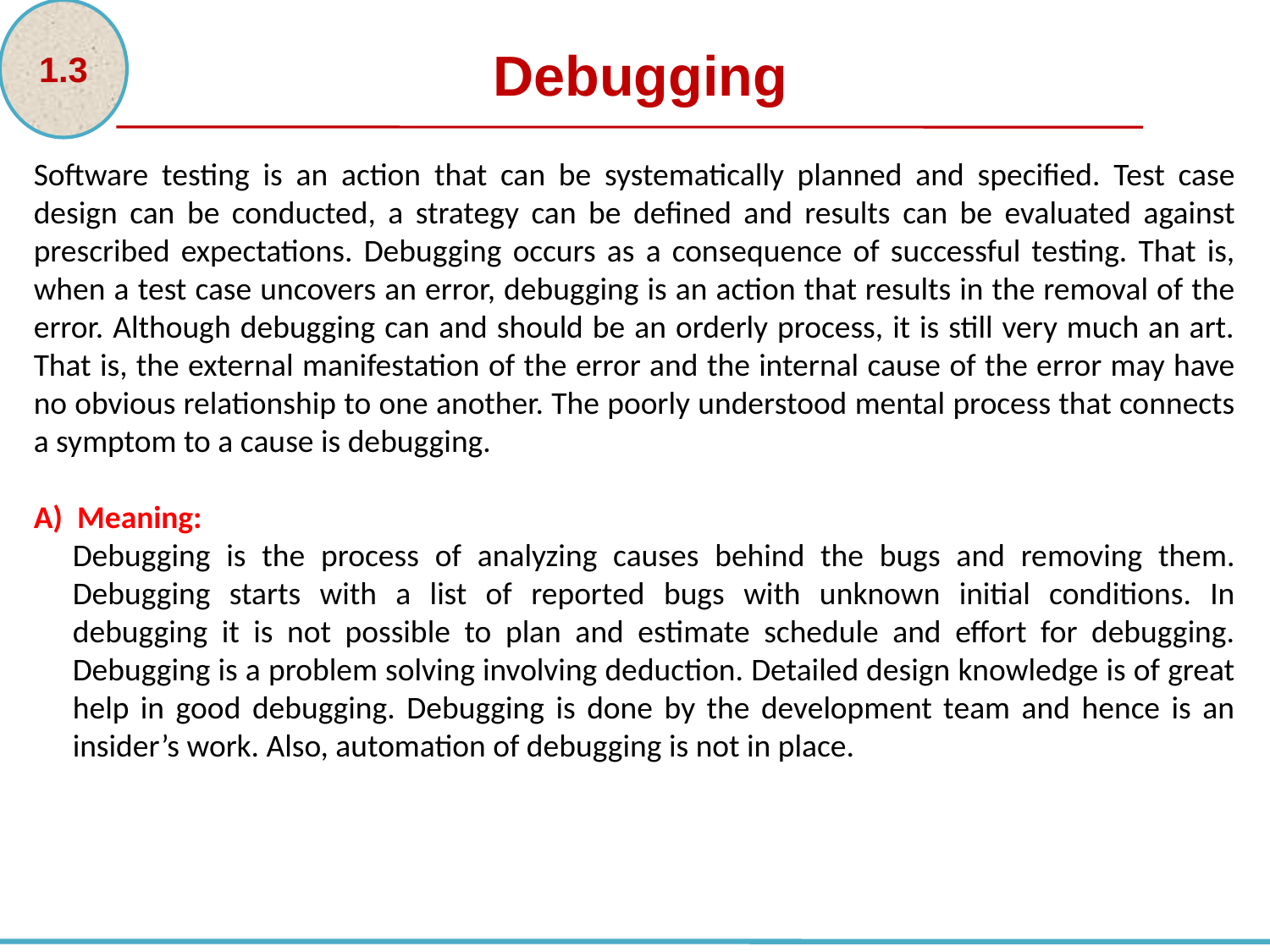

1.3
Debugging
Software testing is an action that can be systematically planned and specified. Test case design can be conducted, a strategy can be defined and results can be evaluated against prescribed expectations. Debugging occurs as a consequence of successful testing. That is, when a test case uncovers an error, debugging is an action that results in the removal of the error. Although debugging can and should be an orderly process, it is still very much an art. That is, the external manifestation of the error and the internal cause of the error may have no obvious relationship to one another. The poorly understood mental process that connects a symptom to a cause is debugging.

A)  Meaning:
Debugging is the process of analyzing causes behind the bugs and removing them. Debugging starts with a list of reported bugs with unknown initial conditions. In debugging it is not possible to plan and estimate schedule and effort for debugging. Debugging is a problem solving involving deduction. Detailed design knowledge is of great help in good debugging. Debugging is done by the development team and hence is an insider’s work. Also, automation of debugging is not in place.